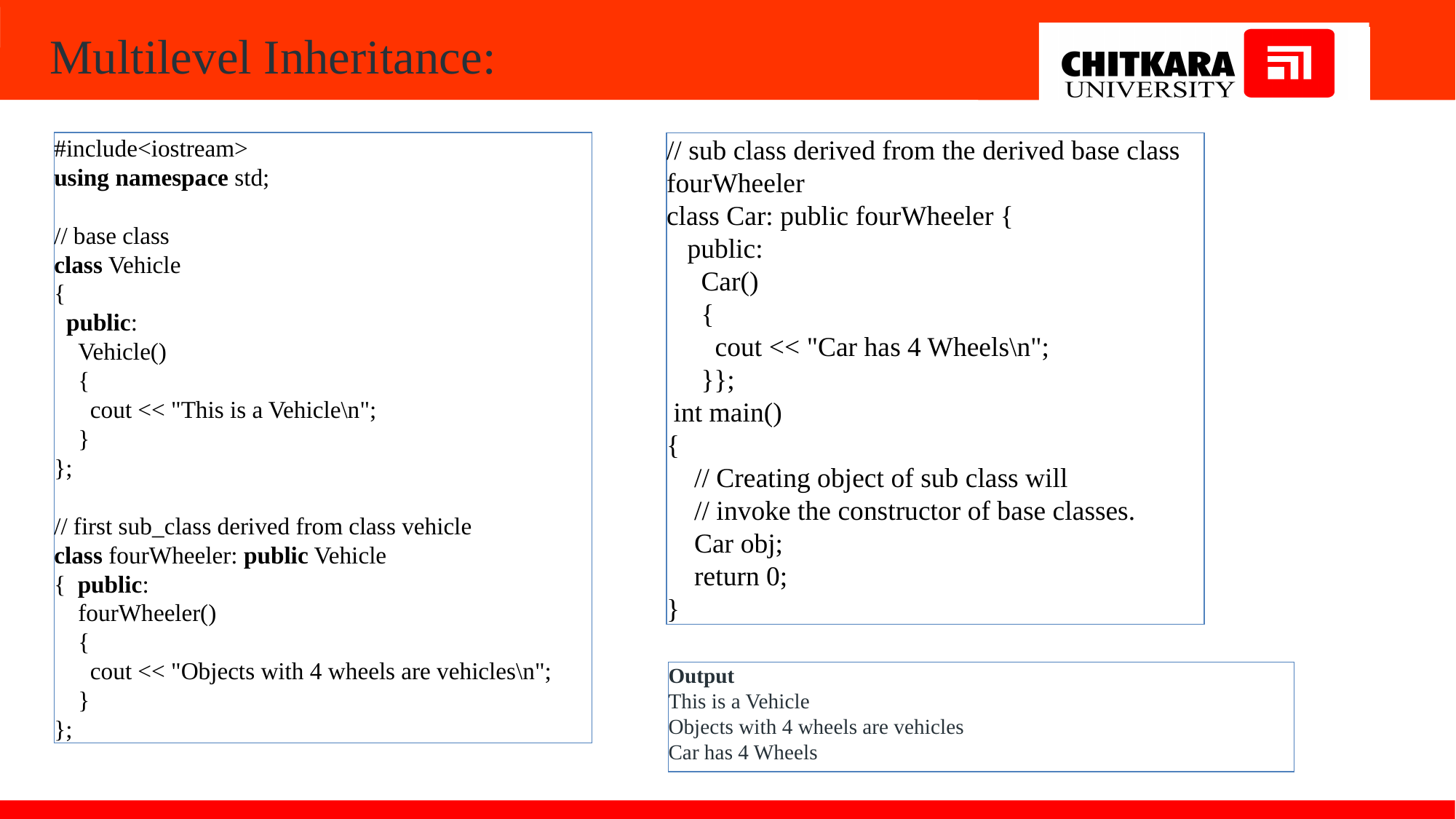

Multilevel Inheritance:
#include<iostream>
using namespace std;

// base class
class Vehicle
{
  public:
    Vehicle()
    {
      cout << "This is a Vehicle\n";
    }
};

// first sub_class derived from class vehicle
class fourWheeler: public Vehicle
{  public:
    fourWheeler()
    {
      cout << "Objects with 4 wheels are vehicles\n";
    }
};
// sub class derived from the derived base class fourWheeler
class Car: public fourWheeler {
   public:
     Car()
     {
       cout << "Car has 4 Wheels\n";
     }};
 int main()
{
    // Creating object of sub class will
    // invoke the constructor of base classes.
    Car obj;
    return 0;
}
Output
This is a Vehicle
Objects with 4 wheels are vehicles
Car has 4 Wheels